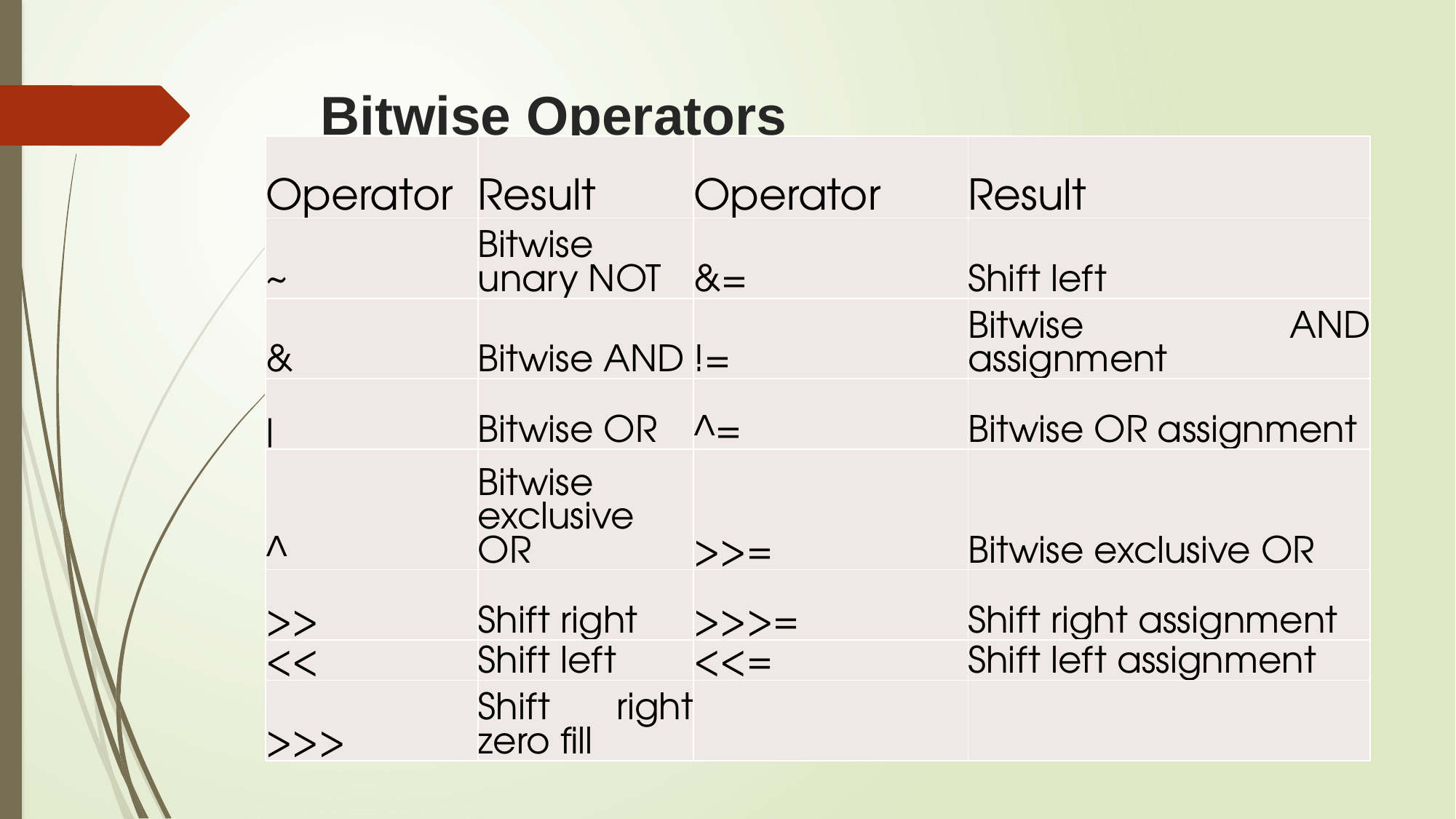

# Bitwise Operators
| Operator | Result | Operator | Result |
| --- | --- | --- | --- |
| ~ | Bitwise unary NOT | &= | Shift left |
| & | Bitwise AND | != | Bitwise AND assignment |
| | | Bitwise OR | ^= | Bitwise OR assignment |
| ^ | Bitwise exclusive OR | >>= | Bitwise exclusive OR |
| >> | Shift right | >>>= | Shift right assignment |
| << | Shift left | <<= | Shift left assignment |
| >>> | Shift right zero fill |  |  |